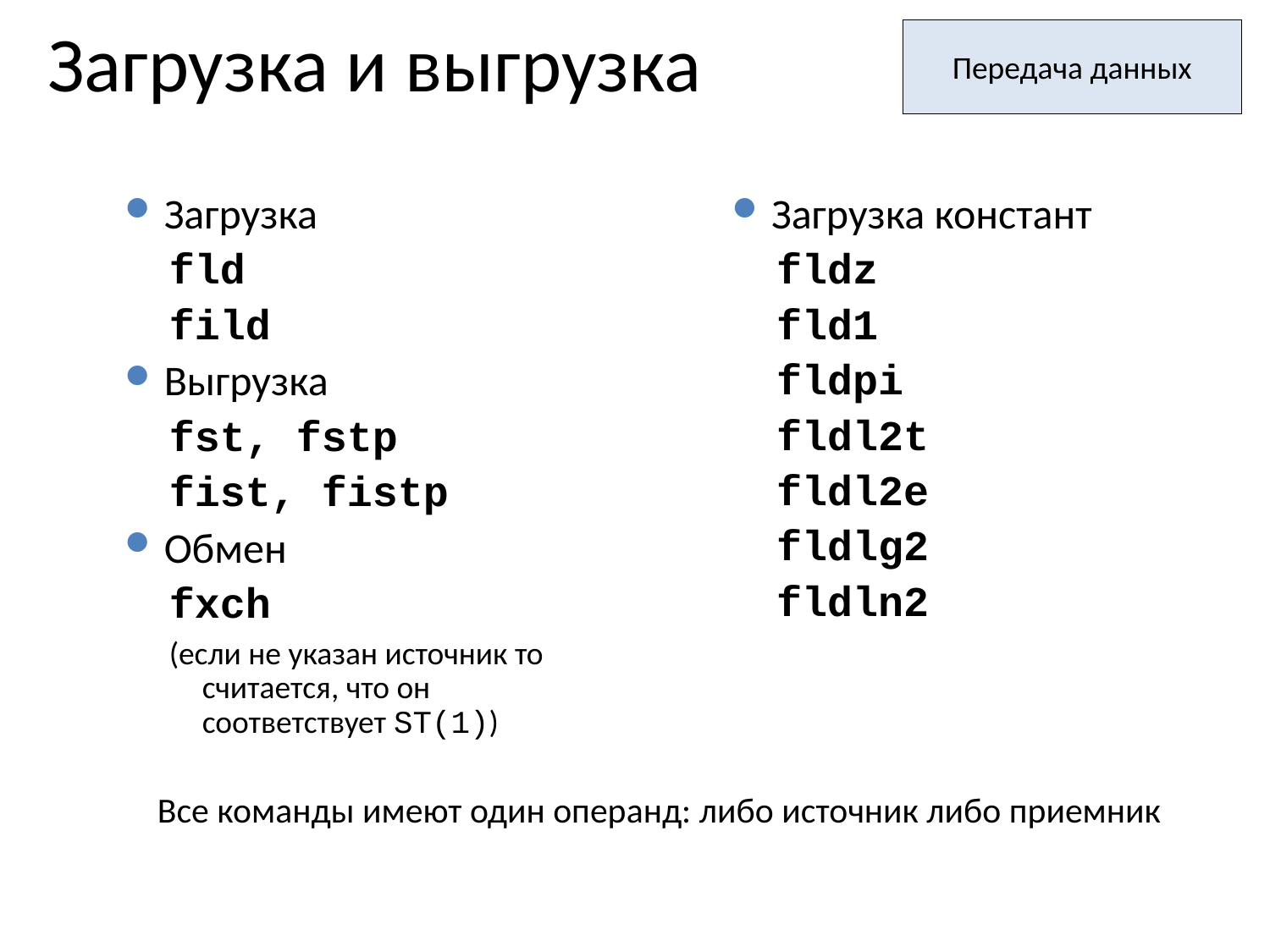

# Загрузка и выгрузка
Передача данных
Загрузка
fld
fild
Выгрузка
fst, fstp
fist, fistp
Обмен
fxch
(если не указан источник то считается, что он соответствует ST(1))
Загрузка констант
fldz
fld1
fldpi
fldl2t
fldl2e
fldlg2
fldln2
Все команды имеют один операнд: либо источник либо приемник